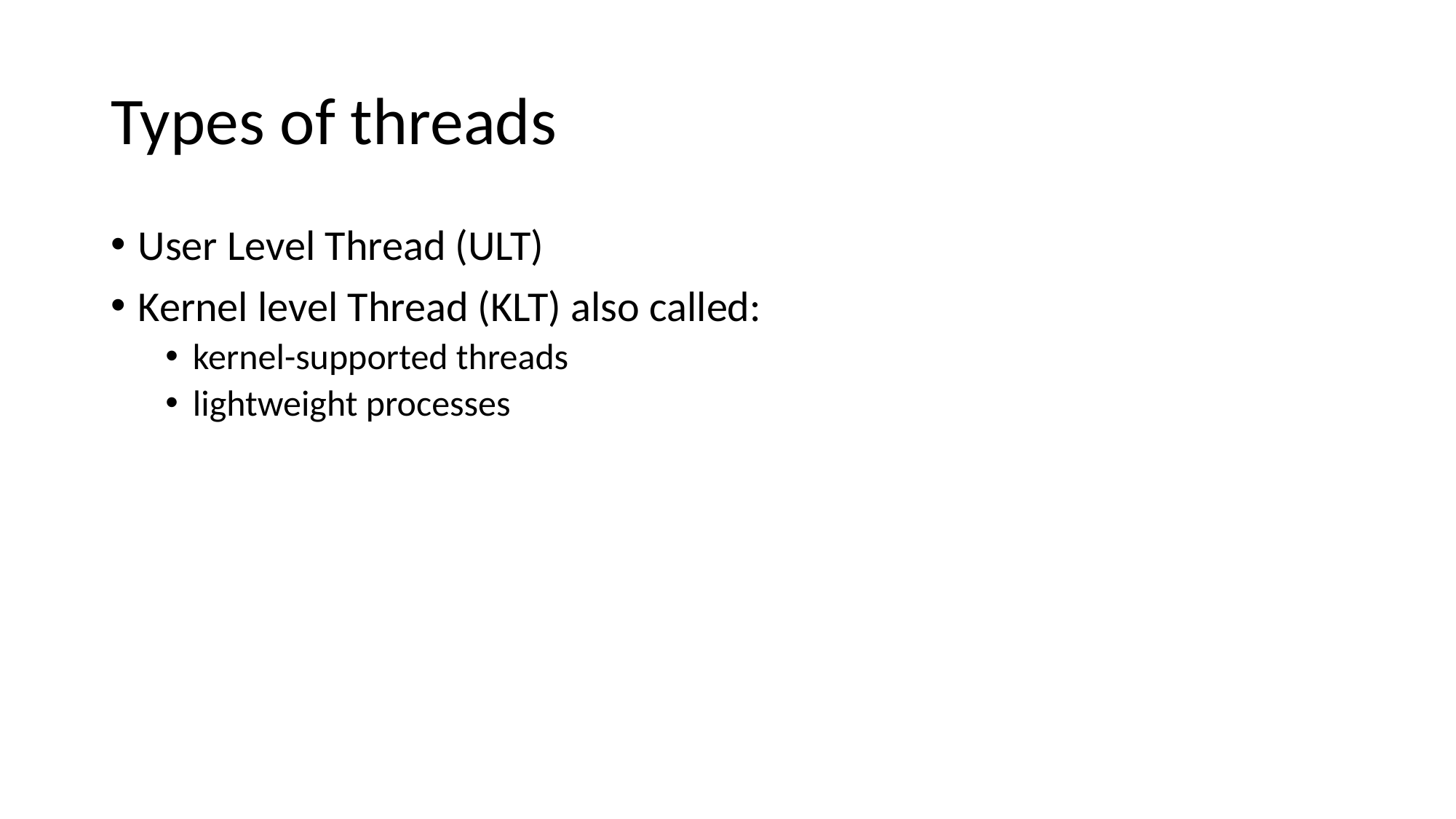

# Types of threads
User Level Thread (ULT)
Kernel level Thread (KLT) also called:
kernel-supported threads
lightweight processes